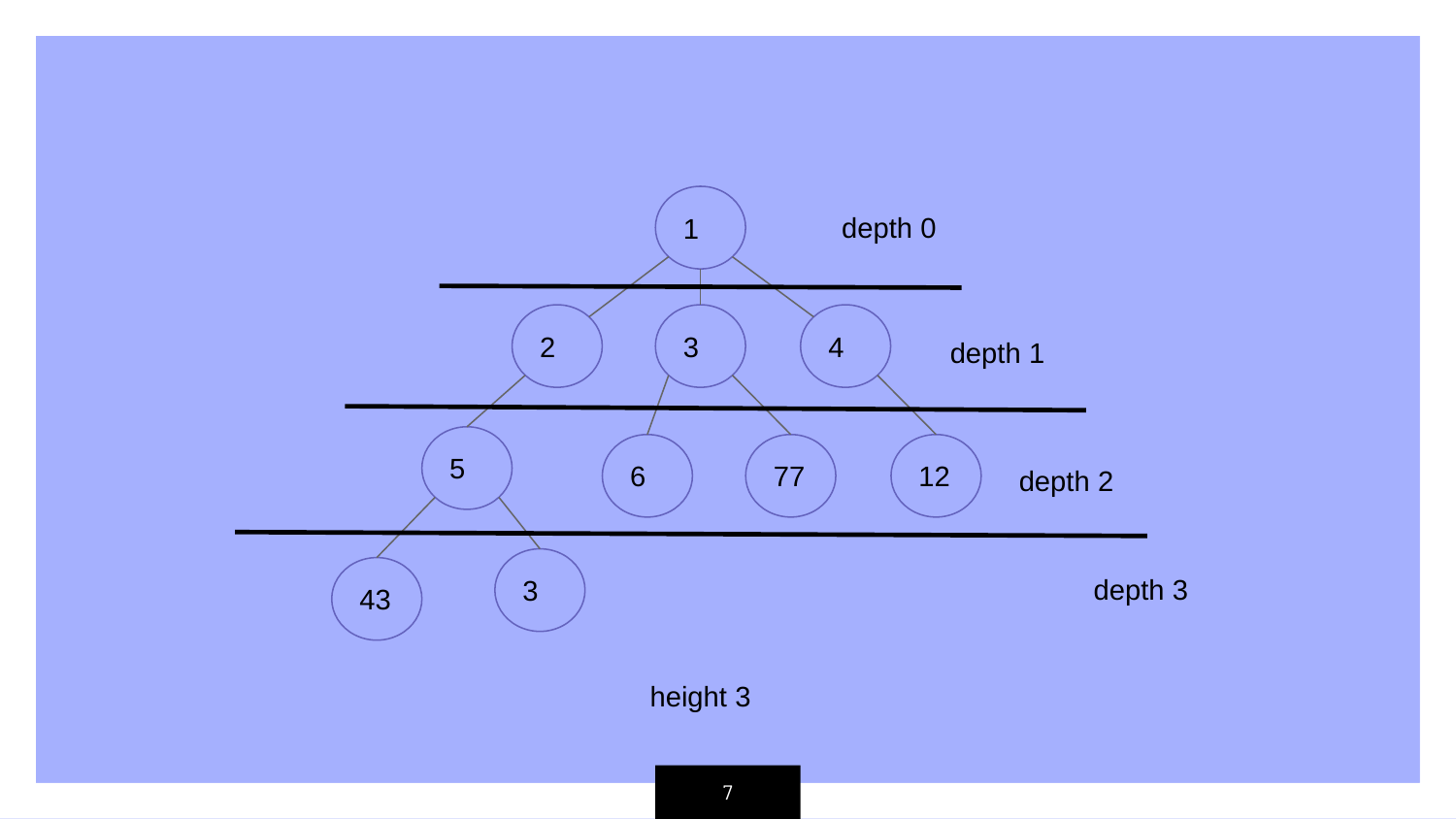

Quick Tree Terminologies
1
depth 0
2
3
4
depth 1
5
6
77
12
depth 2
3
depth 3
43
height 3
7